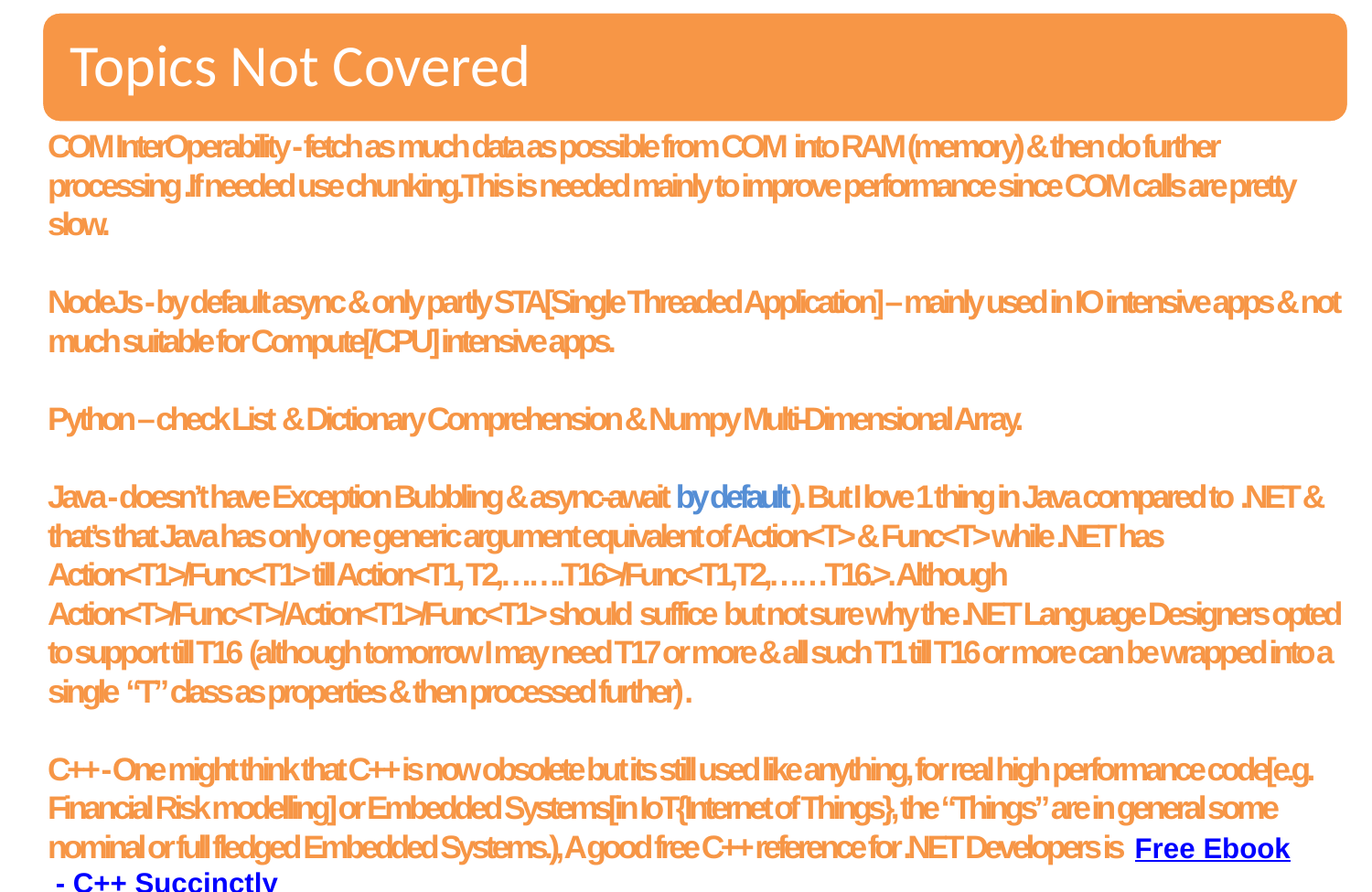

Topics Not Covered
COM InterOperability - fetch as much data as possible from COM  into RAM (memory) & then do further processing .If needed use chunking.This is needed mainly to improve performance since COM calls are pretty slow.

NodeJs - by default async & only partly STA[Single Threaded Application] – mainly used in IO intensive apps & not much suitable for Compute[/CPU] intensive apps.

Python – check List  & Dictionary Comprehension & Numpy Multi-Dimensional Array.

Java - doesn’t have Exception Bubbling & async-await by default). But I love 1 thing in Java compared to  .NET &  that’s that Java has only one generic argument equivalent of Action<T> & Func<T> while .NET has  Action<T1>/Func<T1> till Action<T1, T2,…….T16>/Func<T1,T2,……T16.>. Although Action<T>/Func<T>/Action<T1>/Func<T1> should  suffice  but not sure why the .NET Language Designers opted to support till T16  (although tomorrow I may need T17 or more & all such T1 till T16 or more can be wrapped into a single  “T” class as properties & then processed further) .

C++ - One might think that C++ is now obsolete but its still used like anything, for real high performance code[e.g. Financial Risk modelling] or Embedded Systems[in IoT{Internet of Things}, the “Things” are in general some nominal or full fledged Embedded Systems.), A good free C++ reference for .NET Developers is  Free Ebook - C++ Succinctly